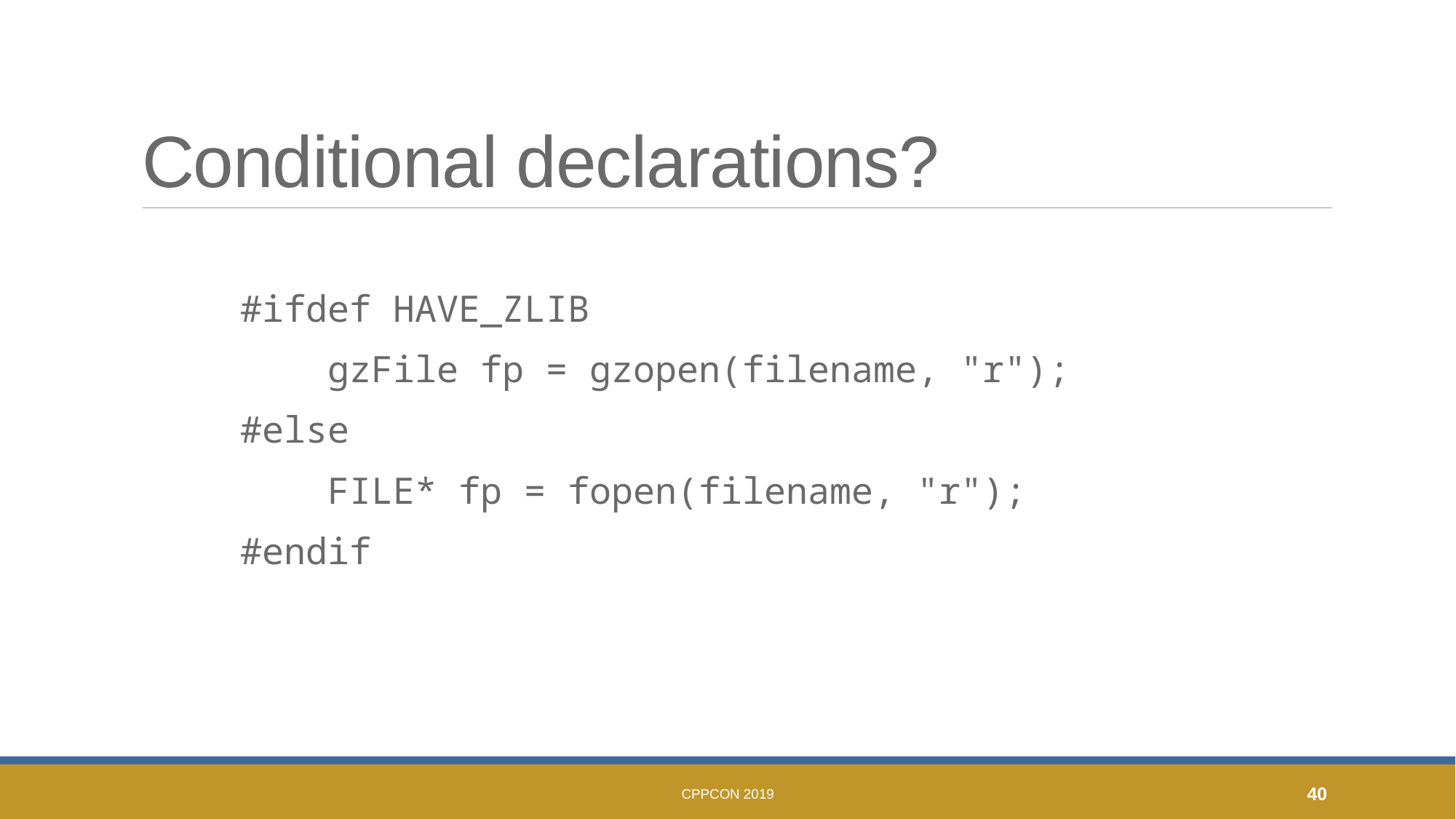

# Conditional declarations?

	#ifdef HAVE_ZLIB
	    gzFile fp = gzopen(filename, "r");
	#else
	    FILE* fp = fopen(filename, "r");
	#endif
CppCon 2019
40